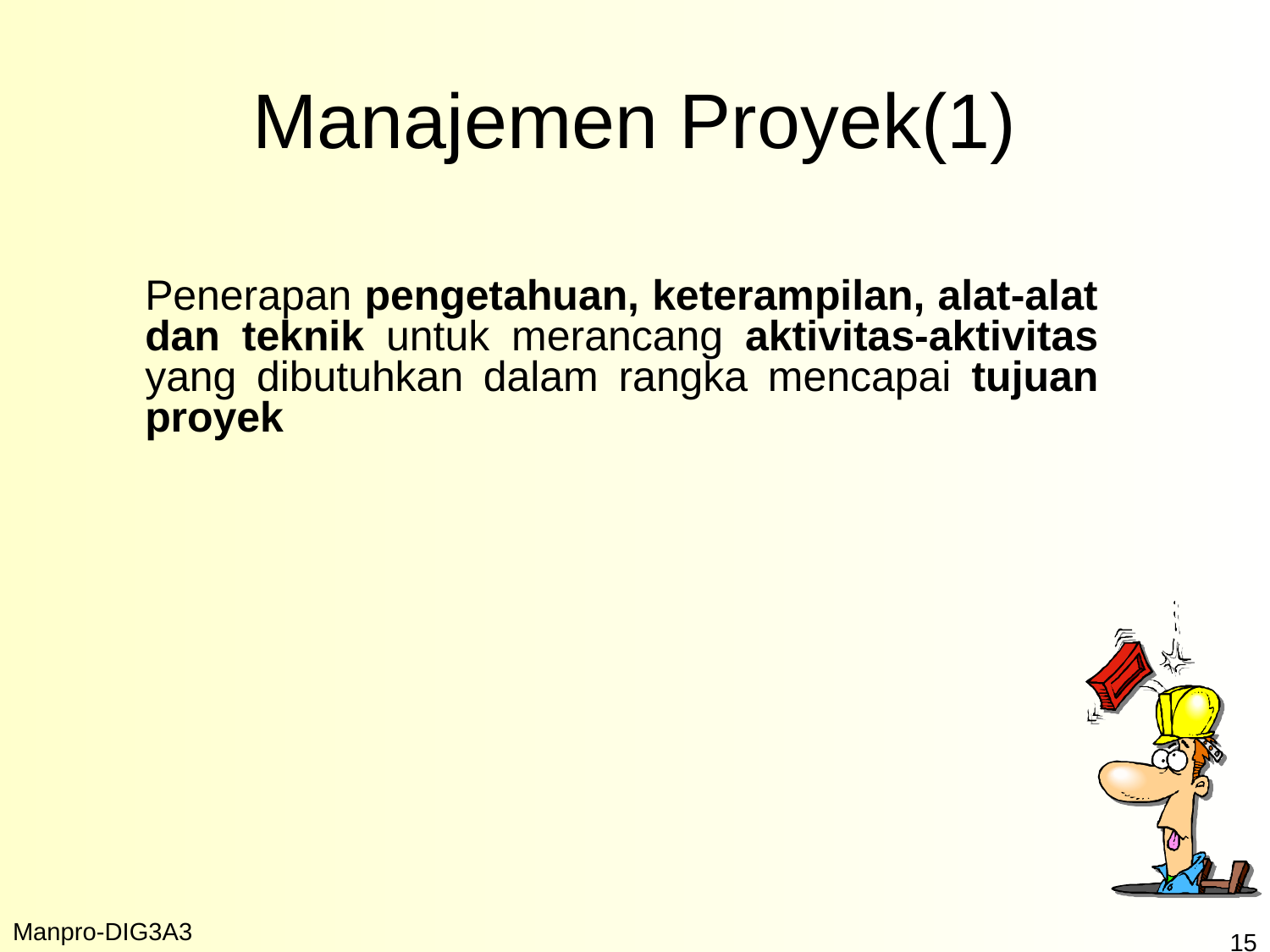

# Manajemen Proyek(1)

	Penerapan pengetahuan, keterampilan, alat-alat dan teknik untuk merancang aktivitas-aktivitas yang dibutuhkan dalam rangka mencapai tujuan proyek
Manpro-DIG3A3
15